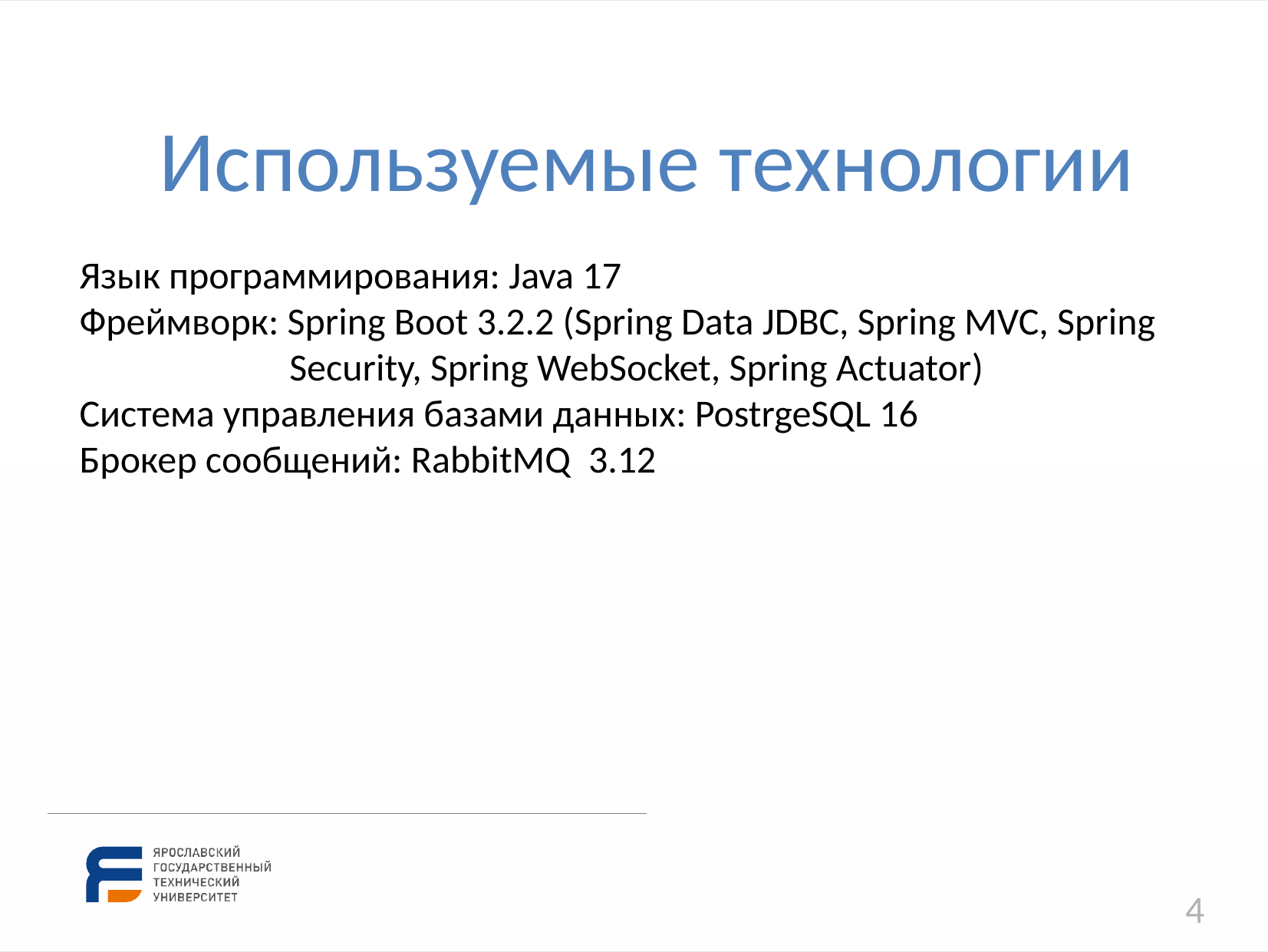

Используемые технологии

Язык программирования: Java 17
Фреймворк: Spring Boot 3.2.2 (Spring Data JDBC, Spring MVC, Spring
	           Security, Spring WebSocket, Spring Actuator)
Система управления базами данных: PostrgeSQL 16
Брокер сообщений: RabbitMQ  3.12

4